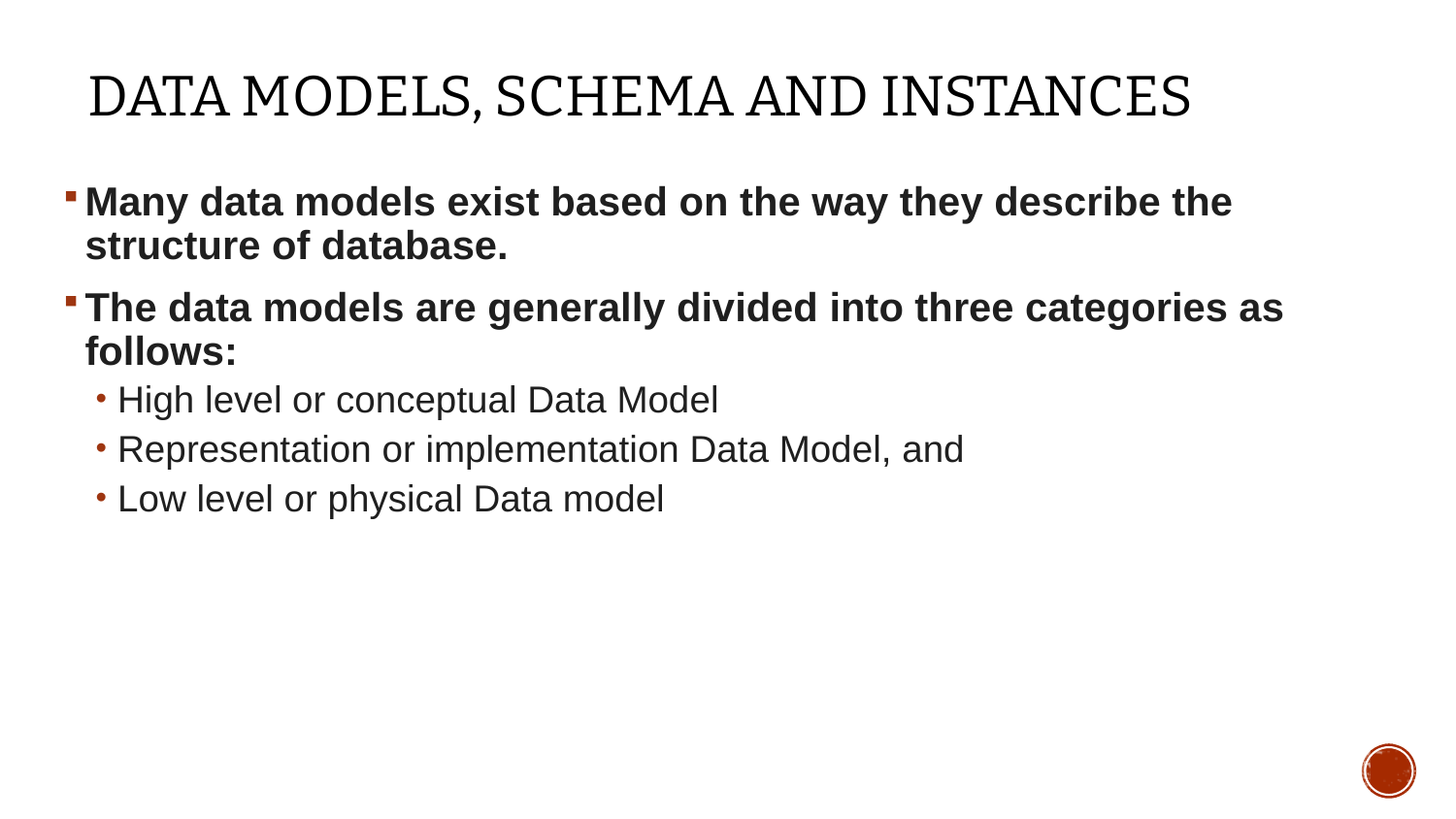

# Data models, schema and instances
Many data models exist based on the way they describe the structure of database.
The data models are generally divided into three categories as follows:
High level or conceptual Data Model
Representation or implementation Data Model, and
Low level or physical Data model